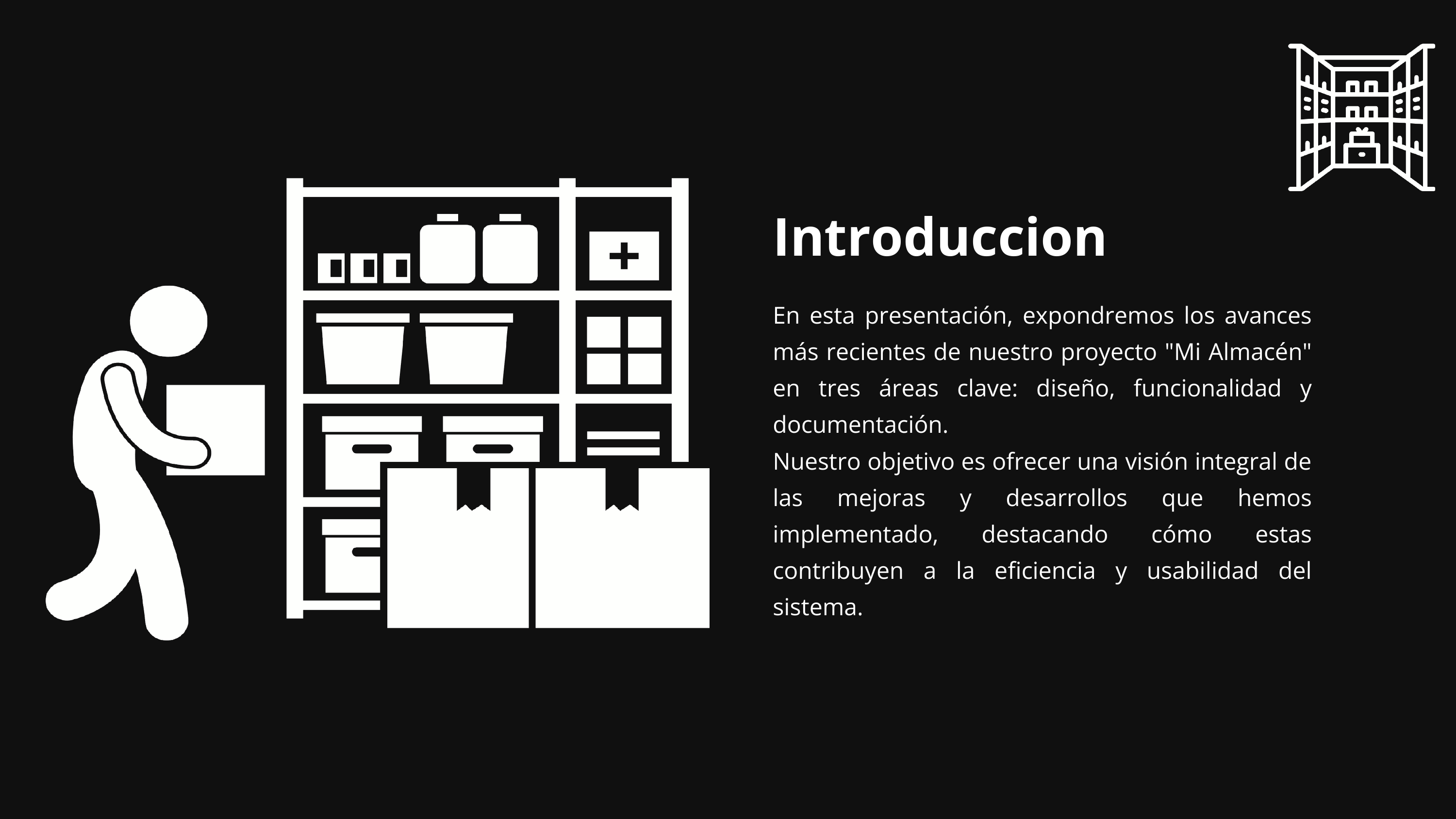

Introduccion

En esta presentación, expondremos los avances más recientes de nuestro proyecto "Mi Almacén" en tres áreas clave: diseño, funcionalidad y documentación.
Nuestro objetivo es ofrecer una visión integral de las mejoras y desarrollos que hemos implementado, destacando cómo estas contribuyen a la eficiencia y usabilidad del sistema.